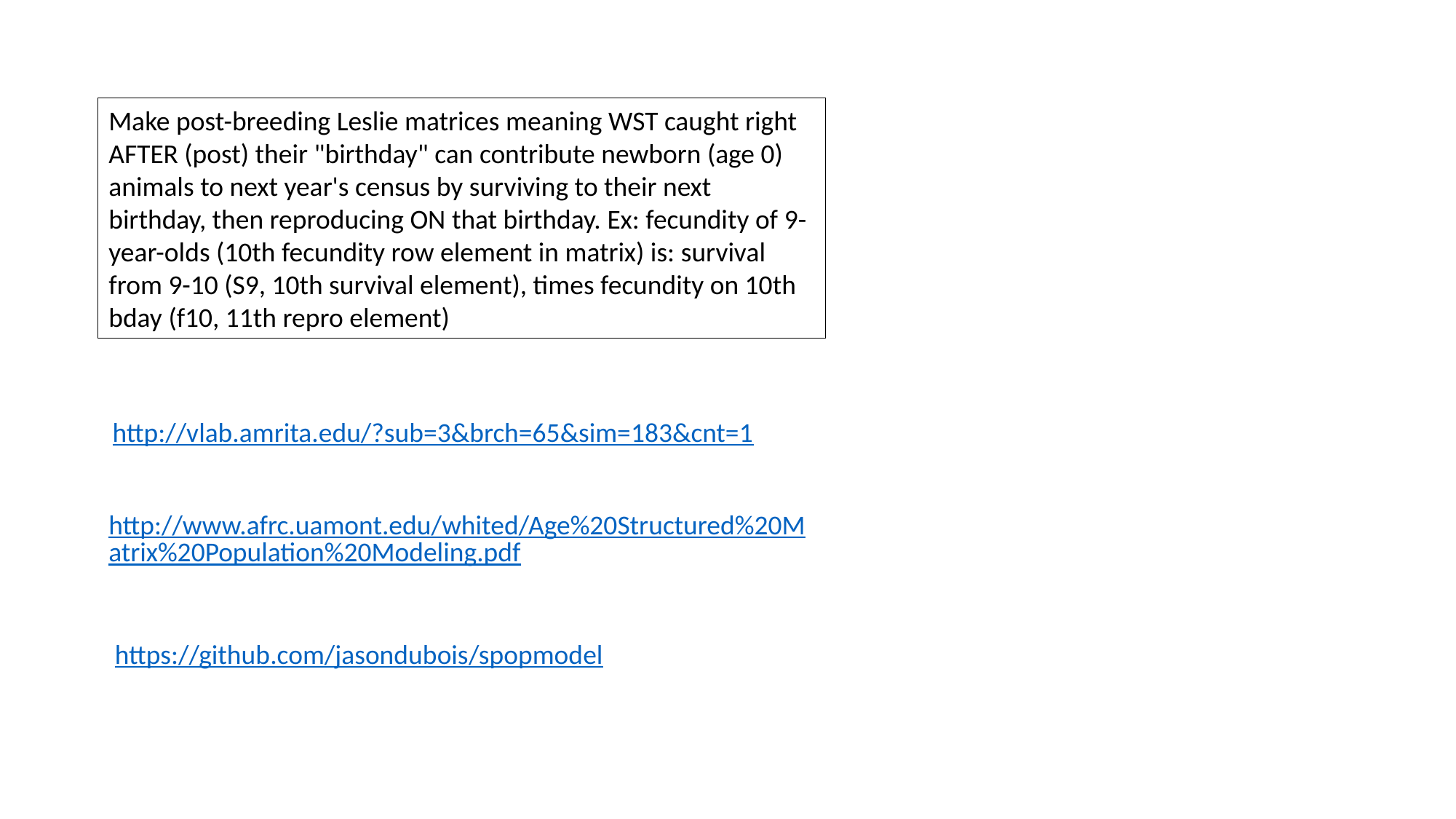

Make post-breeding Leslie matrices meaning WST caught right AFTER (post) their "birthday" can contribute newborn (age 0) animals to next year's census by surviving to their next birthday, then reproducing ON that birthday. Ex: fecundity of 9-year-olds (10th fecundity row element in matrix) is: survival from 9-10 (S9, 10th survival element), times fecundity on 10th bday (f10, 11th repro element)
http://vlab.amrita.edu/?sub=3&brch=65&sim=183&cnt=1
http://www.afrc.uamont.edu/whited/Age%20Structured%20Matrix%20Population%20Modeling.pdf
https://github.com/jasondubois/spopmodel